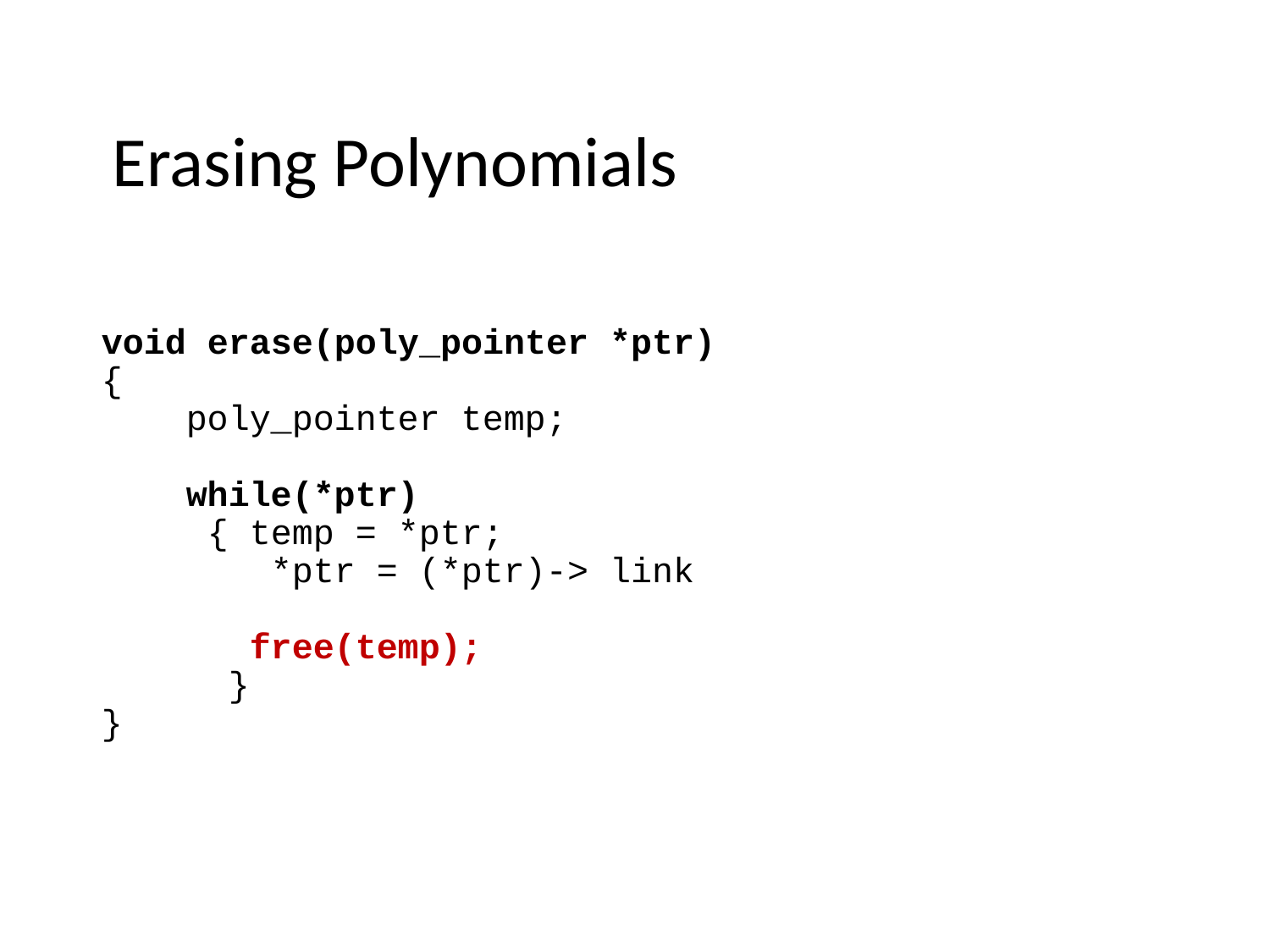

# Erasing Polynomials

void erase(poly_pointer *ptr)
{
    poly_pointer temp;

    while(*ptr)
     { temp = *ptr;
	  *ptr = (*ptr)-> link

       free(temp);
	}
}